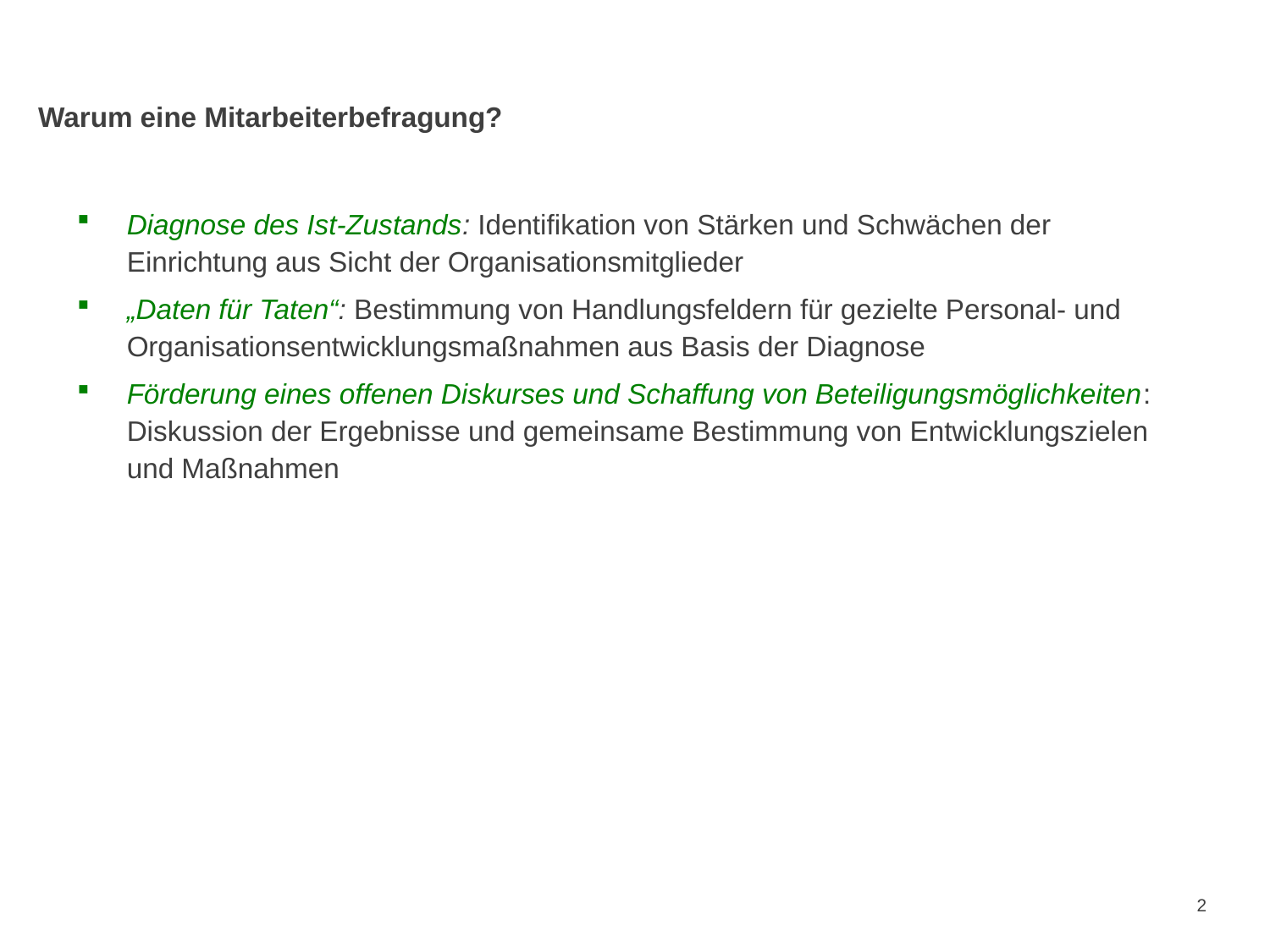

# Warum eine Mitarbeiterbefragung?
Diagnose des Ist-Zustands: Identifikation von Stärken und Schwächen der Einrichtung aus Sicht der Organisationsmitglieder
„Daten für Taten“: Bestimmung von Handlungsfeldern für gezielte Personal- und Organisationsentwicklungsmaßnahmen aus Basis der Diagnose
Förderung eines offenen Diskurses und Schaffung von Beteiligungsmöglichkeiten: Diskussion der Ergebnisse und gemeinsame Bestimmung von Entwicklungszielen und Maßnahmen

2